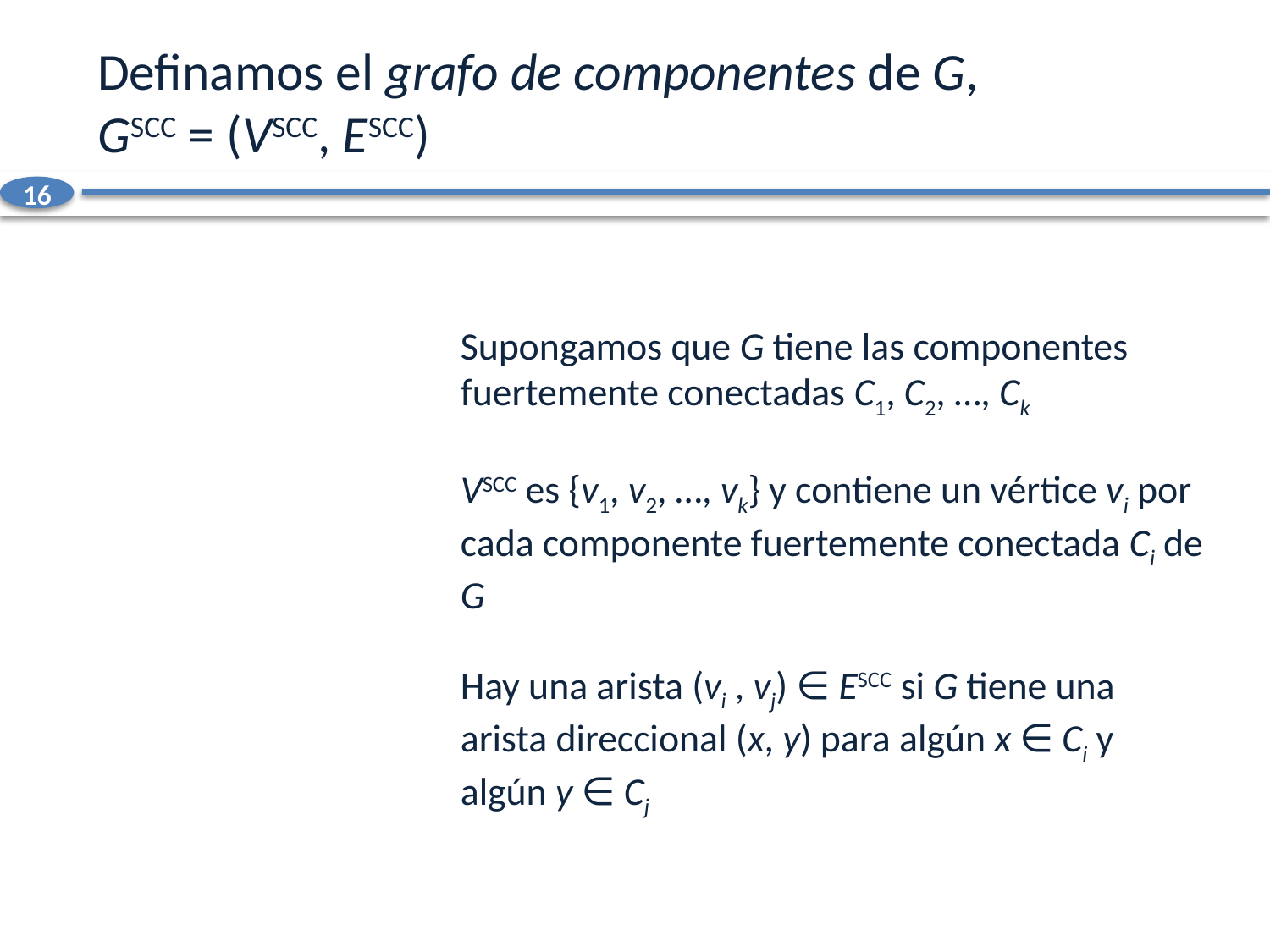

# Definamos el grafo de componentes de G, GSCC = (VSCC, ESCC)
16
Supongamos que G tiene las componentes fuertemente conectadas C1, C2, …, Ck
VSCC es {v1, v2, …, vk} y contiene un vértice vi por cada componente fuertemente conectada Ci de G
Hay una arista (vi , vj) ∈ ESCC si G tiene una arista direccional (x, y) para algún x ∈ Ci y algún y ∈ Cj